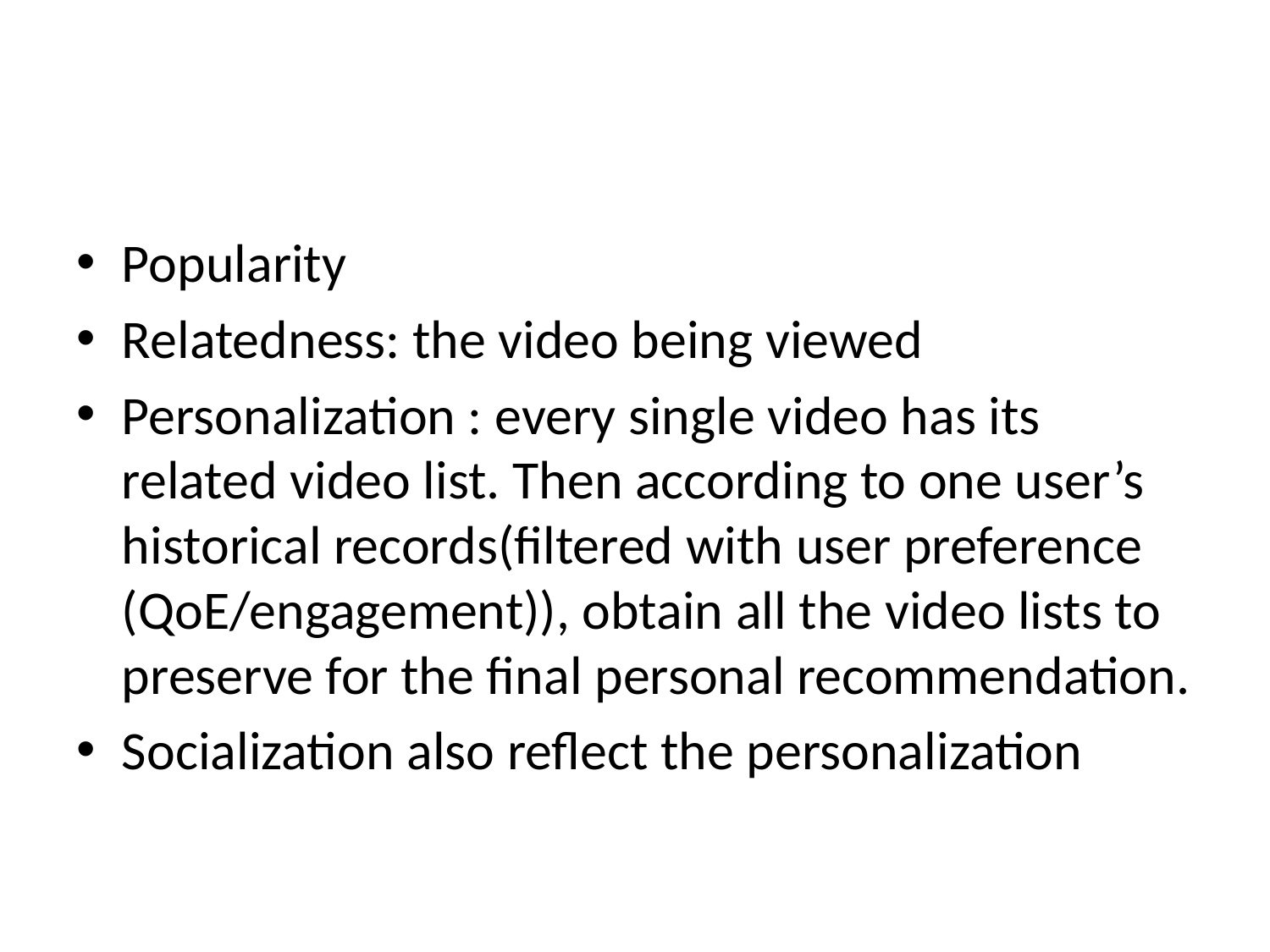

#
Popularity
Relatedness: the video being viewed
Personalization : every single video has its related video list. Then according to one user’s historical records(filtered with user preference (QoE/engagement)), obtain all the video lists to preserve for the final personal recommendation.
Socialization also reflect the personalization